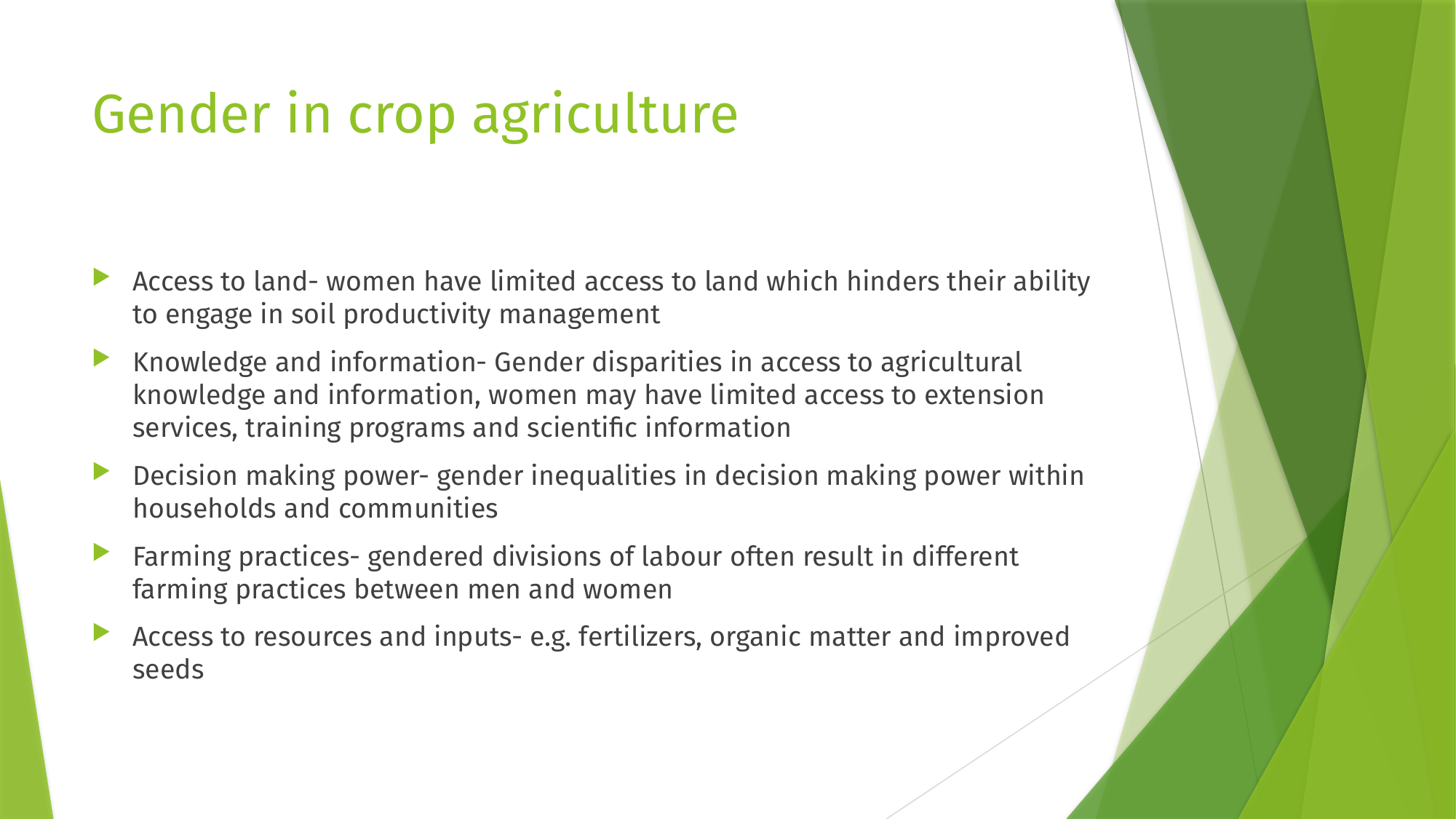

# Gender in crop agriculture
Access to land- women have limited access to land which hinders their ability to engage in soil productivity management
Knowledge and information- Gender disparities in access to agricultural knowledge and information, women may have limited access to extension services, training programs and scientific information
Decision making power- gender inequalities in decision making power within households and communities
Farming practices- gendered divisions of labour often result in different farming practices between men and women
Access to resources and inputs- e.g. fertilizers, organic matter and improved seeds